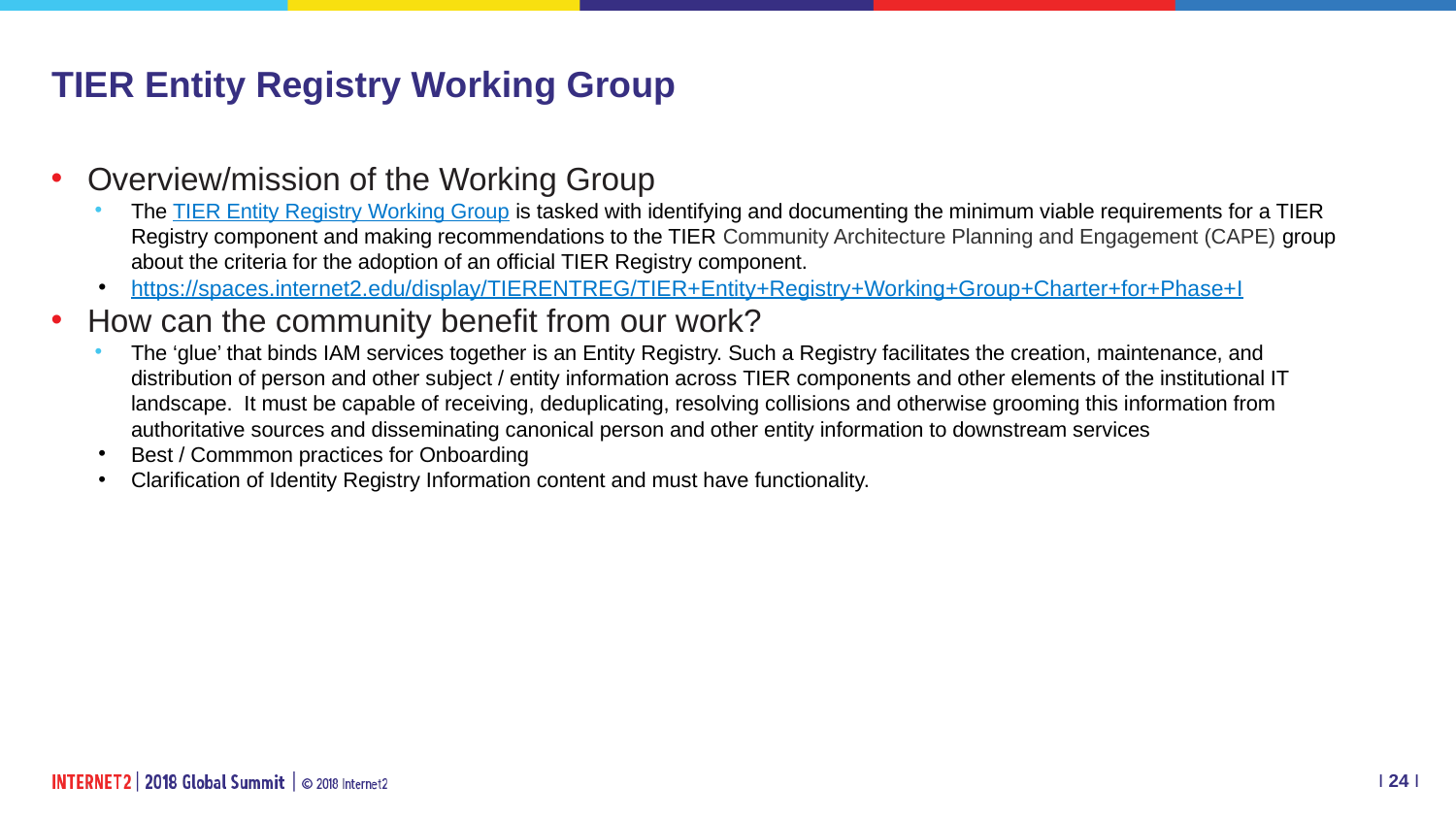

# TIER Entity Registry Working Group
Overview/mission of the Working Group
The TIER Entity Registry Working Group is tasked with identifying and documenting the minimum viable requirements for a TIER Registry component and making recommendations to the TIER Community Architecture Planning and Engagement (CAPE) group about the criteria for the adoption of an official TIER Registry component.
https://spaces.internet2.edu/display/TIERENTREG/TIER+Entity+Registry+Working+Group+Charter+for+Phase+I
How can the community benefit from our work?
The ‘glue’ that binds IAM services together is an Entity Registry. Such a Registry facilitates the creation, maintenance, and distribution of person and other subject / entity information across TIER components and other elements of the institutional IT landscape.  It must be capable of receiving, deduplicating, resolving collisions and otherwise grooming this information from authoritative sources and disseminating canonical person and other entity information to downstream services
Best / Commmon practices for Onboarding
Clarification of Identity Registry Information content and must have functionality.